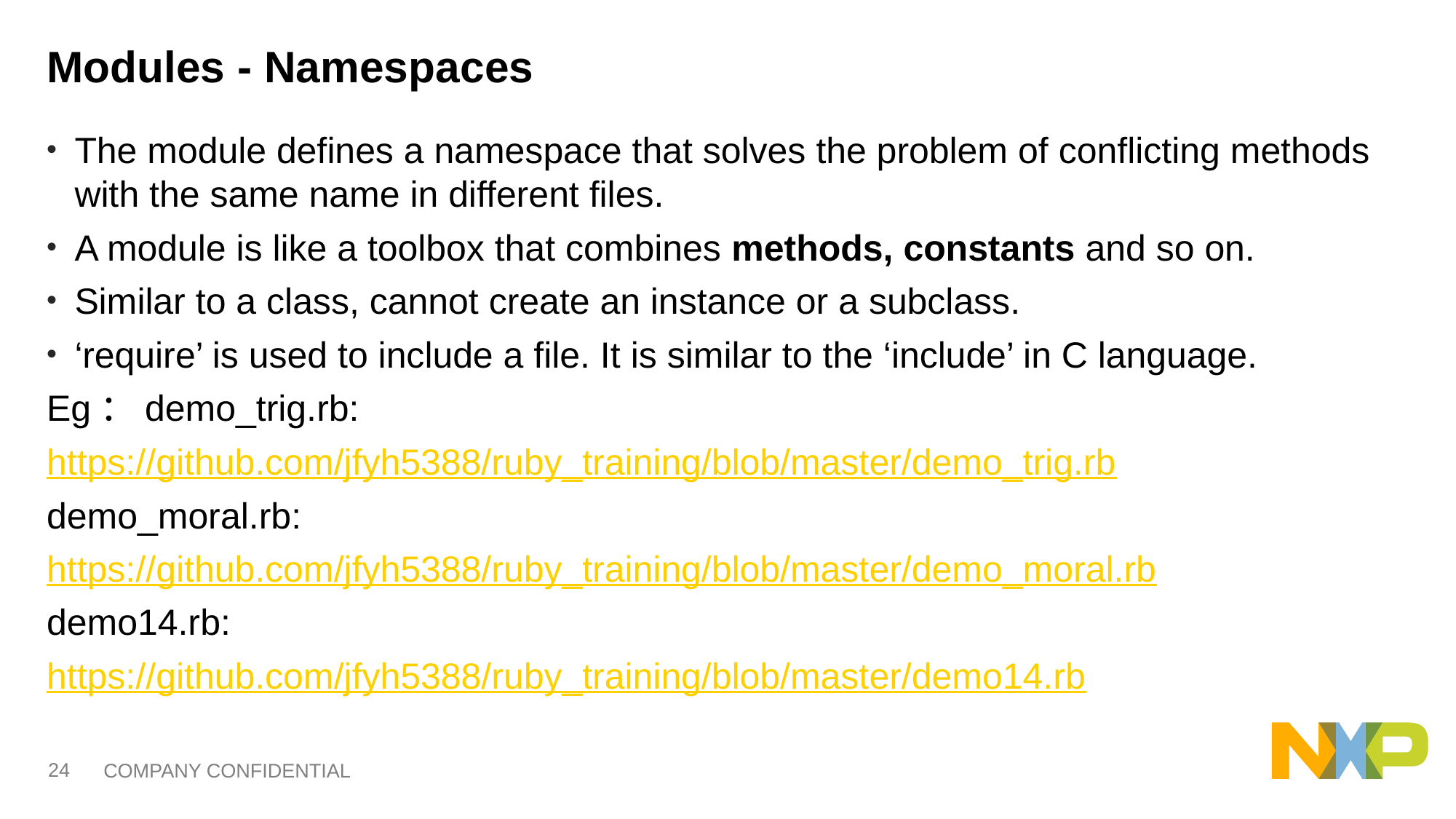

# Modules - Namespaces
The module defines a namespace that solves the problem of conflicting methods with the same name in different files.
A module is like a toolbox that combines methods, constants and so on.
Similar to a class, cannot create an instance or a subclass.
‘require’ is used to include a file. It is similar to the ‘include’ in C language.
Eg：demo_trig.rb:
https://github.com/jfyh5388/ruby_training/blob/master/demo_trig.rb
demo_moral.rb:
https://github.com/jfyh5388/ruby_training/blob/master/demo_moral.rb
demo14.rb:
https://github.com/jfyh5388/ruby_training/blob/master/demo14.rb